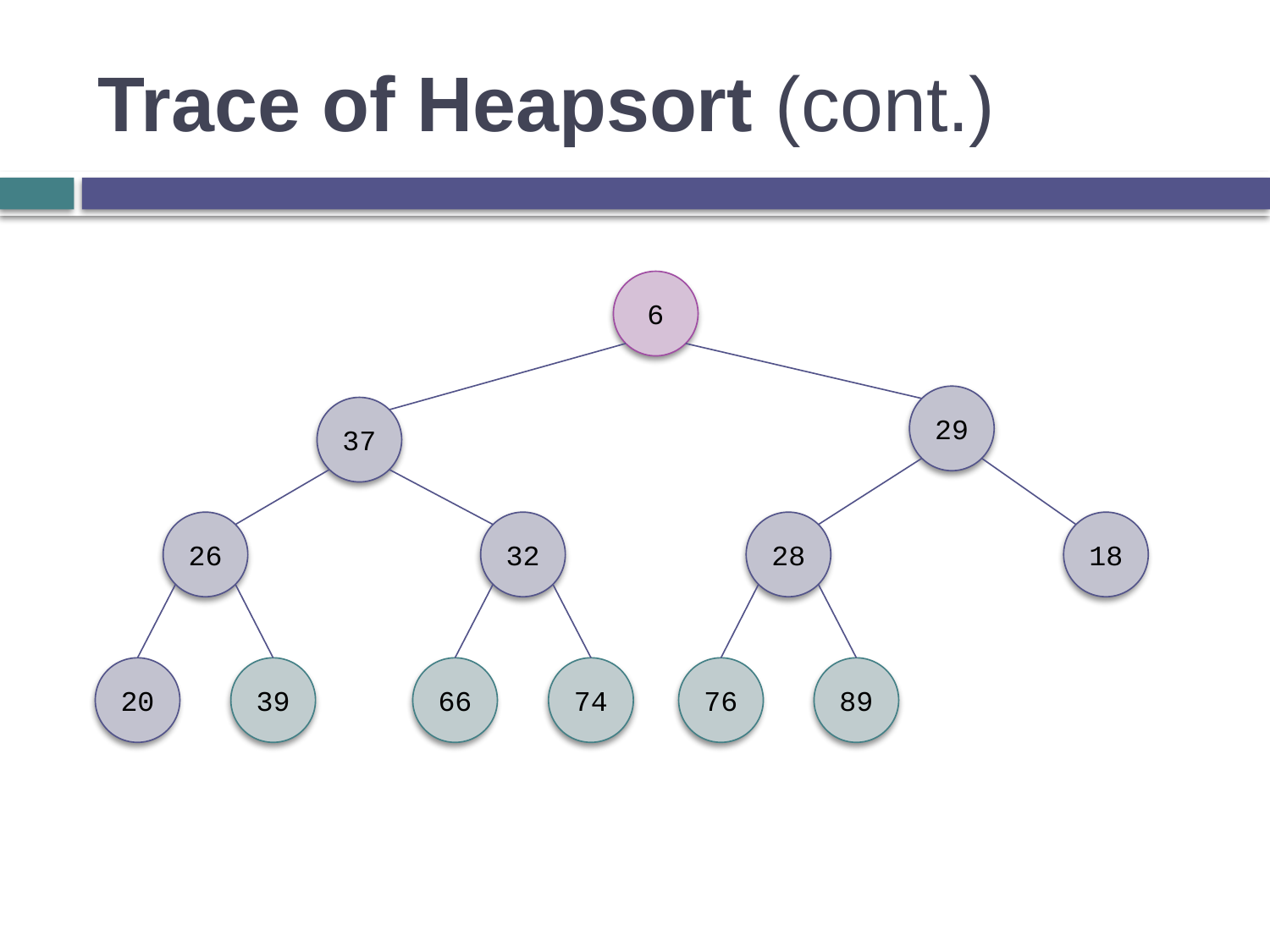

# Trace of Heapsort (cont.)
6
29
37
26
32
28
18
20
39
66
74
76
89